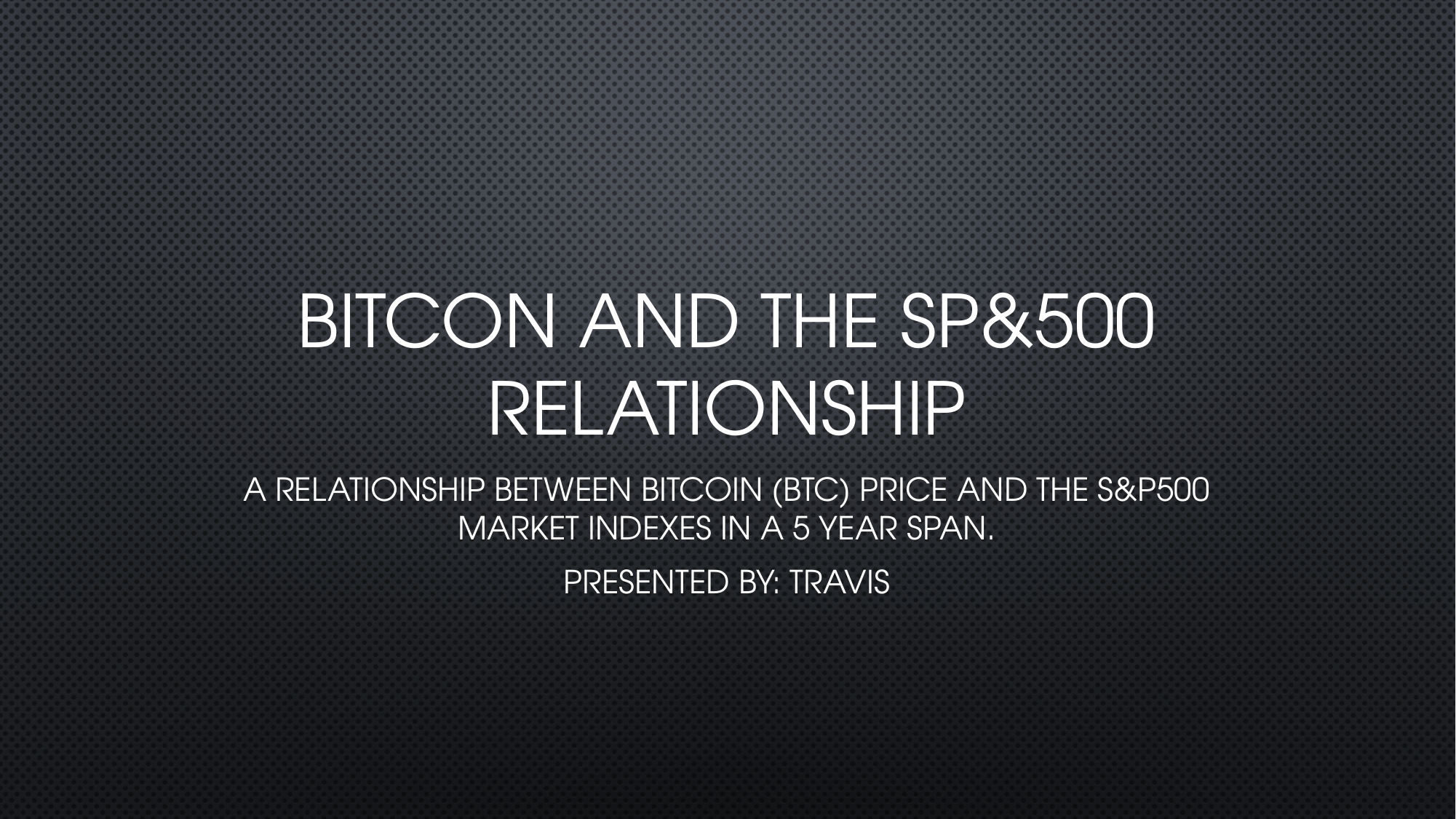

# Bitcon and the SP&500 Relationship
A relationship between Bitcoin (BTC) price and the S&P500 market indexes in a 5 year span.
Presented by: Travis